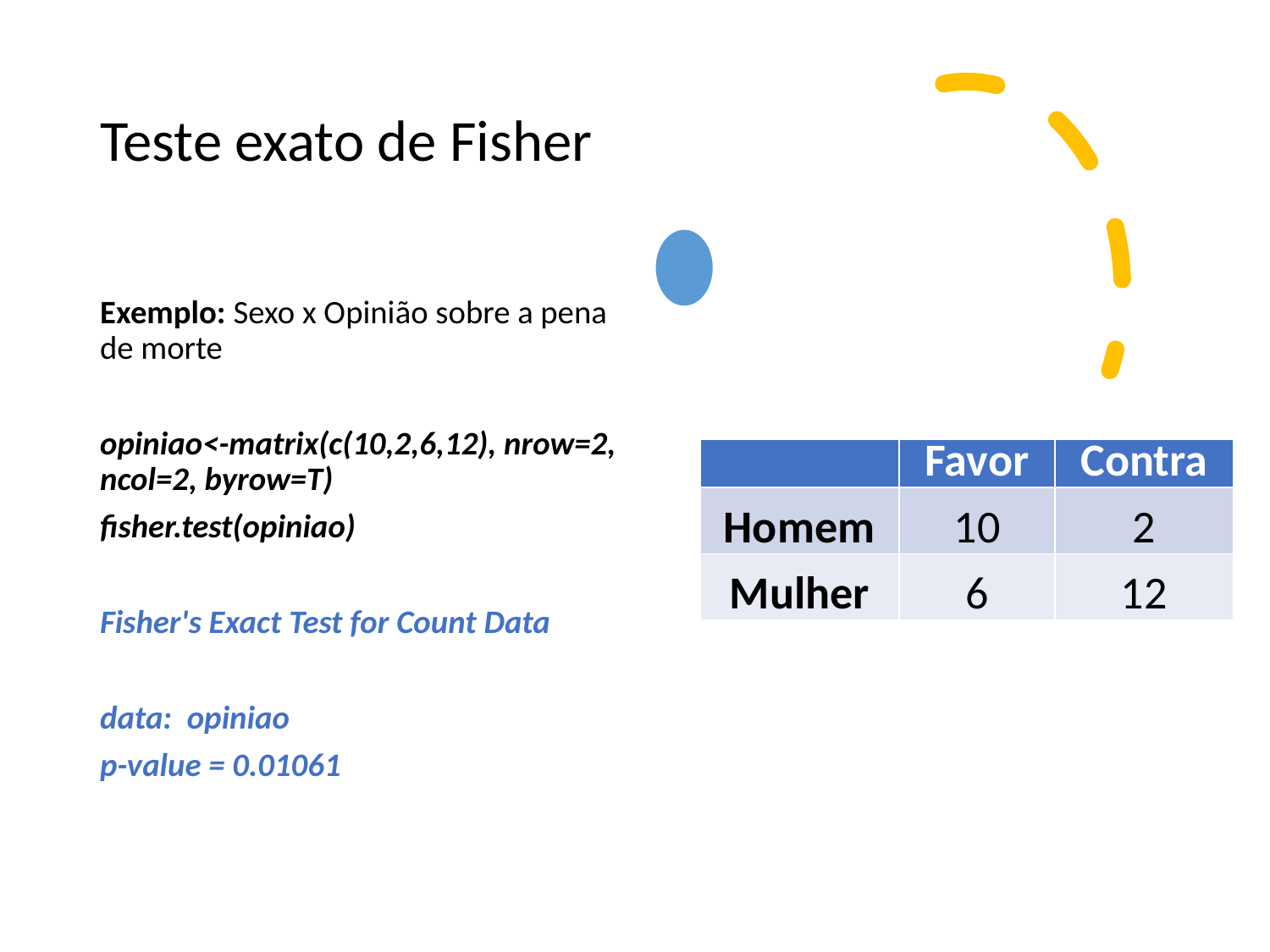

# Teste exato de Fisher

Exemplo: Sexo x Opinião sobre a pena de morte

opiniao<-matrix(c(10,2,6,12), nrow=2, ncol=2, byrow=T)
fisher.test(opiniao)

Fisher's Exact Test for Count Data

data:  opiniao
p-value = 0.01061

|  | Favor | Contra |
| --- | --- | --- |
| Homem | 10 | 2 |
| Mulher | 6 | 12 |